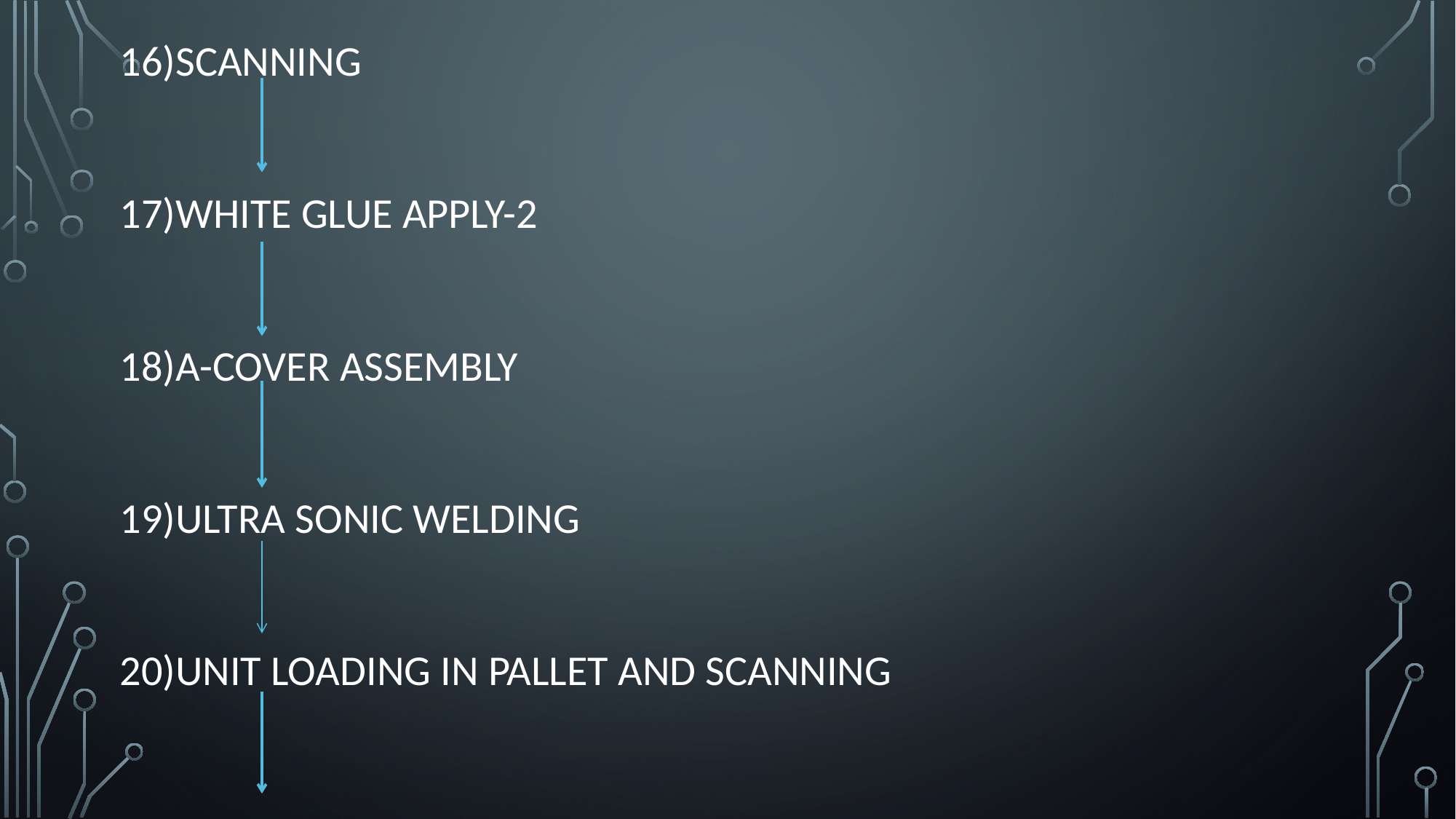

16)SCANNING

17)WHITE GLUE APPLY-2

18)A-COVER ASSEMBLY

19)ULTRA SONIC WELDING

20)UNIT LOADING IN PALLET AND SCANNING